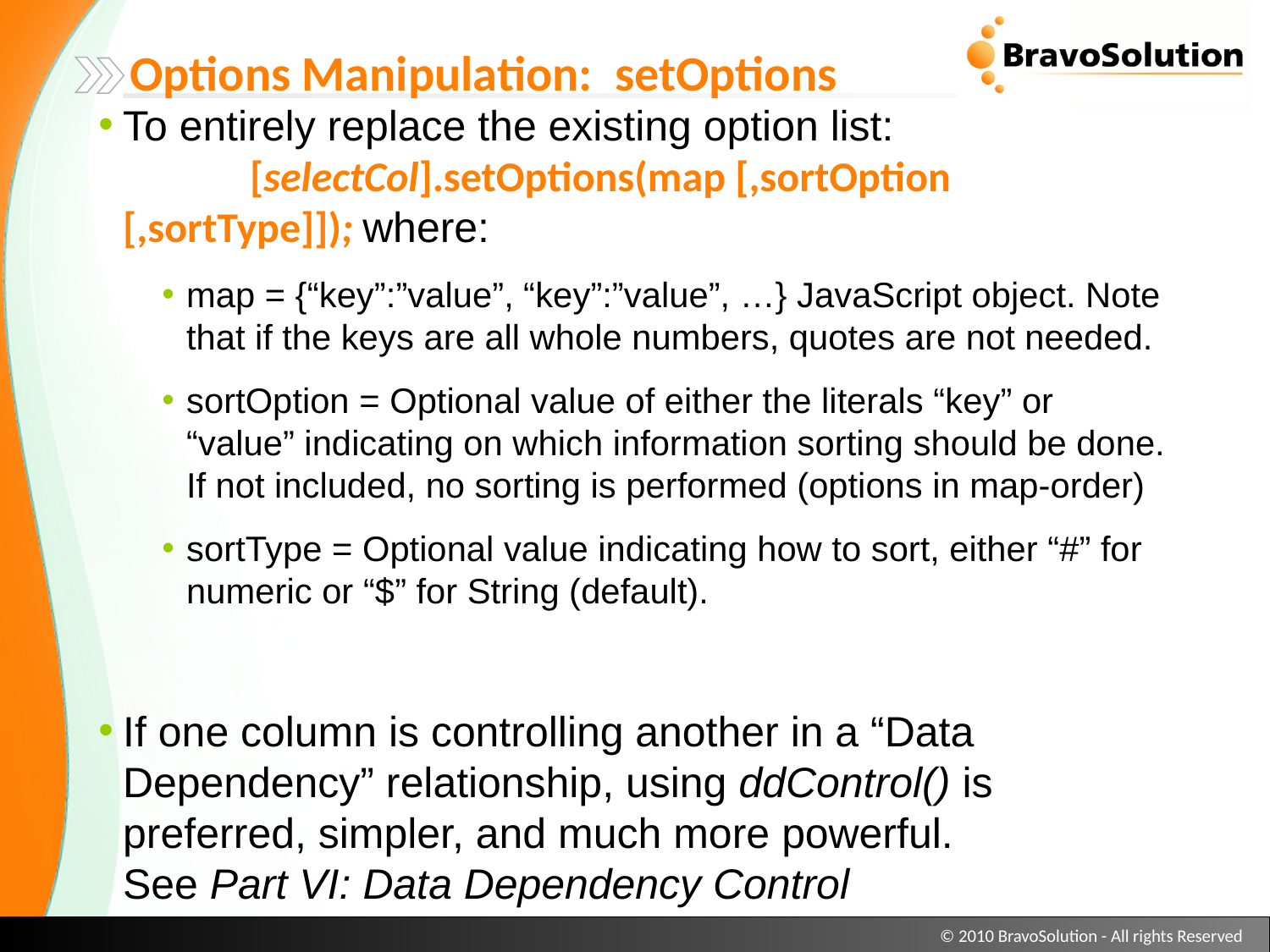

Options Manipulation:  setOptions

To entirely replace the existing option list:
	[selectCol].setOptions(map [,sortOption [,sortType]]); where:
map = {“key”:”value”, “key”:”value”, …} JavaScript object. Note that if the keys are all whole numbers, quotes are not needed.
sortOption = Optional value of either the literals “key” or “value” indicating on which information sorting should be done.
If not included, no sorting is performed (options in map-order)
sortType = Optional value indicating how to sort, either “#” for numeric or “$” for String (default).

If one column is controlling another in a “Data Dependency” relationship, using ddControl() is preferred, simpler, and much more powerful.
See Part VI: Data Dependency Control